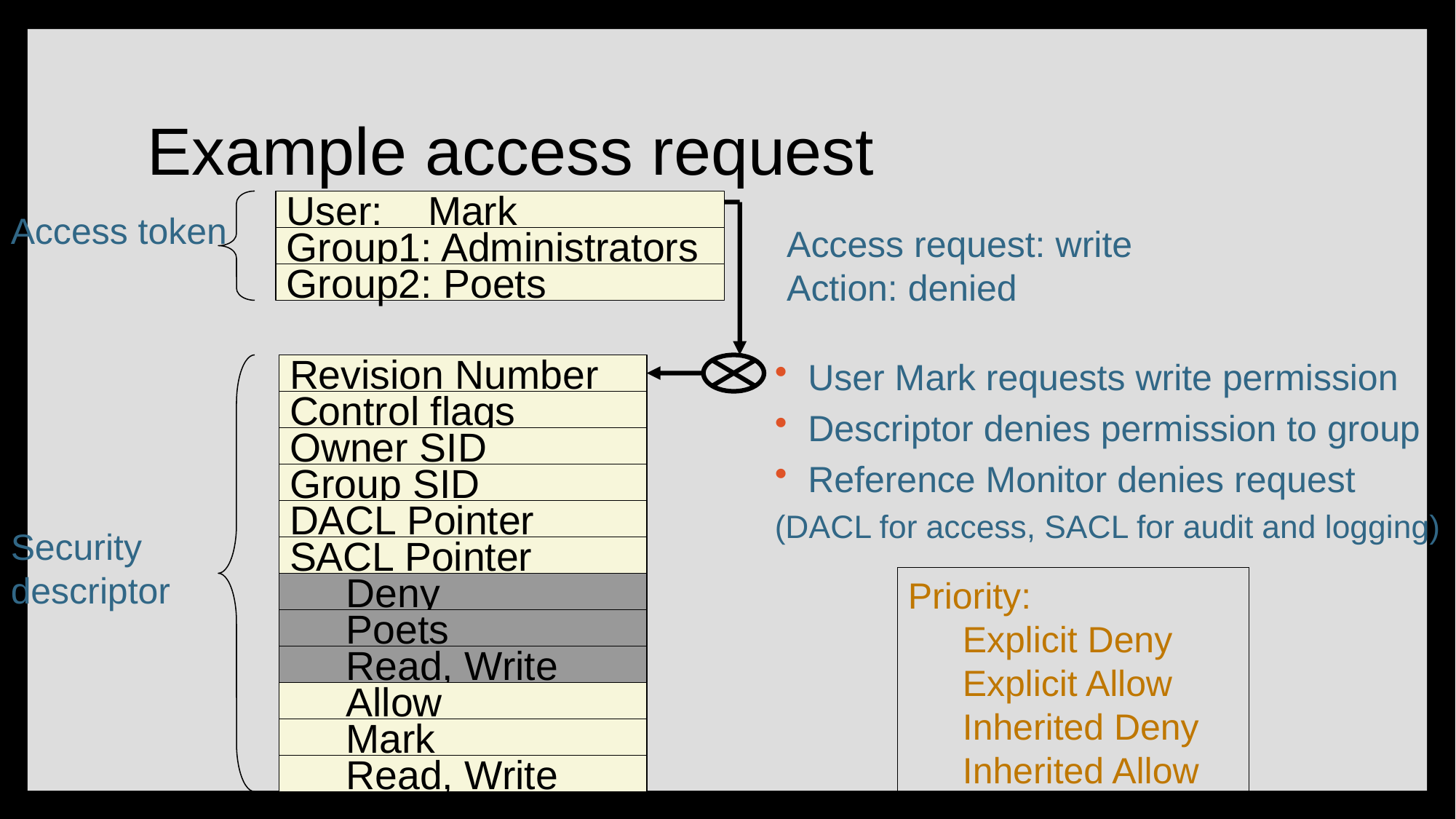

# Example access request

User:    Mark
Access token

Access request: write
Action: denied
Group1: Administrators
Group2: Poets
  User Mark requests write permission
  Descriptor denies permission to group
  Reference Monitor denies request
(DACL for access, SACL for audit and logging)

Revision Number

Control flags
Owner SID
Group SID
DACL Pointer
Security descriptor
SACL Pointer
Priority:
Explicit Deny
Explicit Allow
Inherited Deny
Inherited Allow
     Deny
     Poets
     Read, Write
     Allow
     Mark
     Read, Write